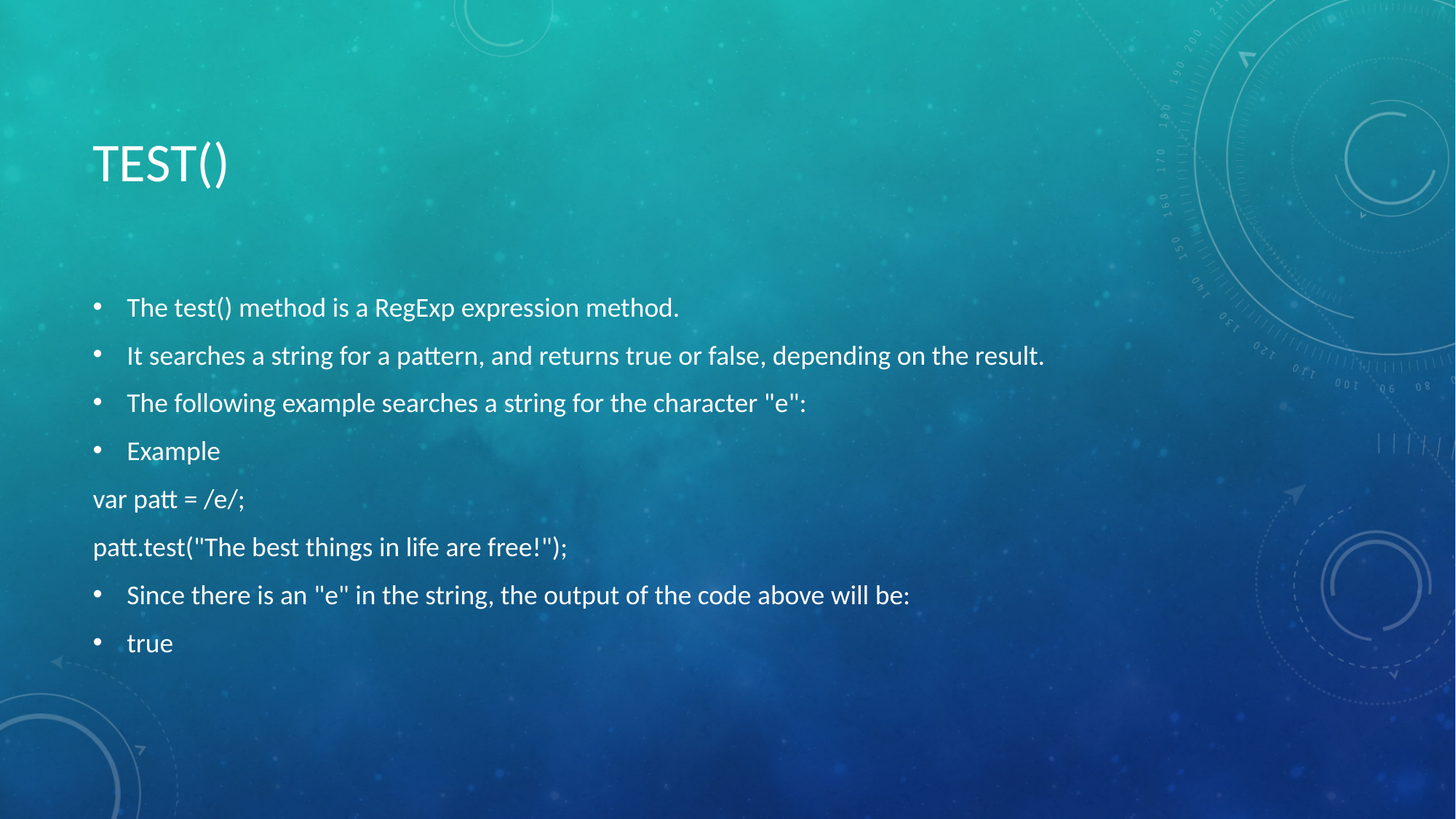

# test()
The test() method is a RegExp expression method.
It searches a string for a pattern, and returns true or false, depending on the result.
The following example searches a string for the character "e":
Example
var patt = /e/;
patt.test("The best things in life are free!");
Since there is an "e" in the string, the output of the code above will be:
true